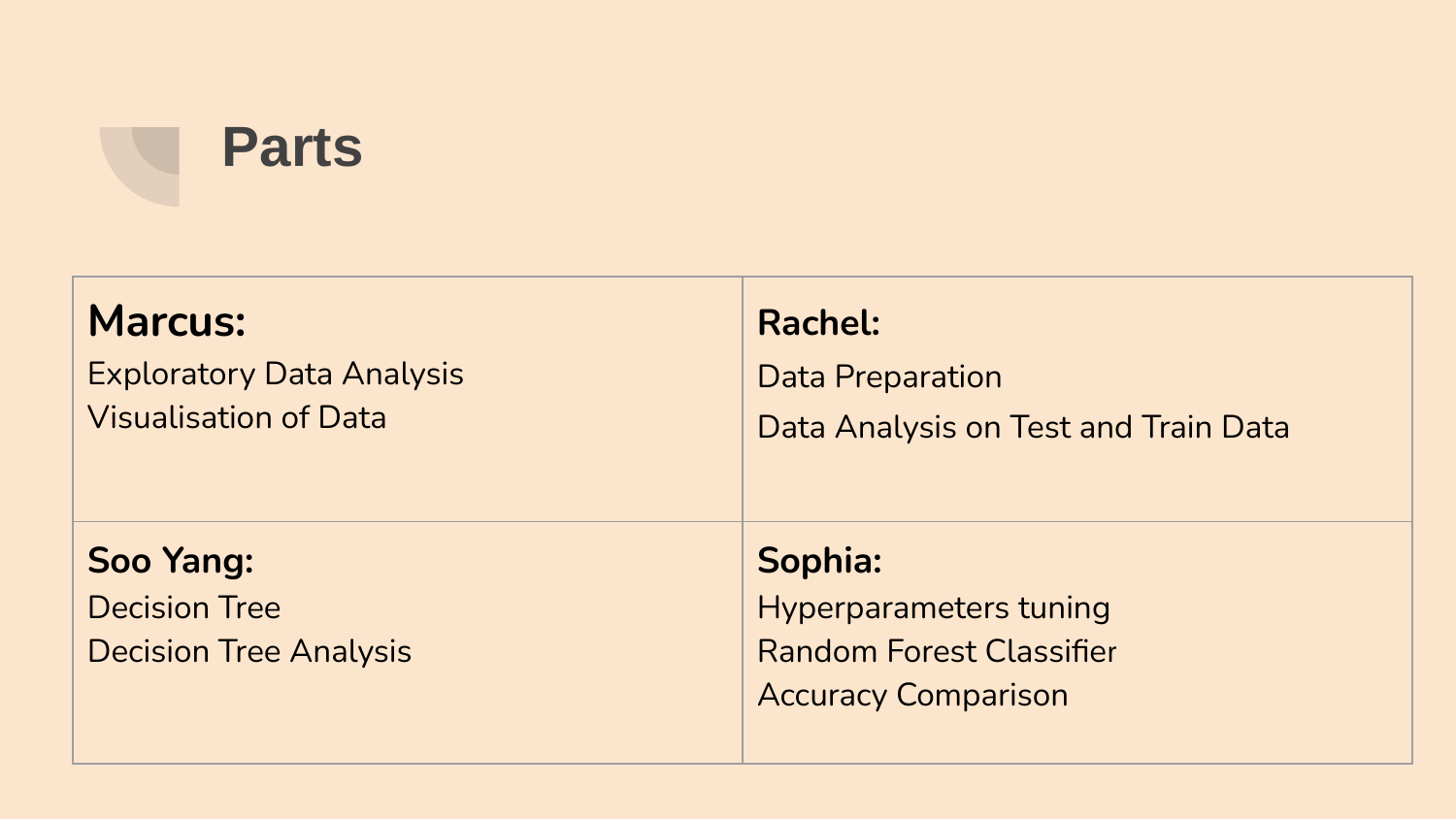

# Parts
| Marcus: Exploratory Data Analysis Visualisation of Data | Rachel: Data Preparation Data Analysis on Test and Train Data |
| --- | --- |
| Soo Yang: Decision Tree Decision Tree Analysis | Sophia: Hyperparameters tuning Random Forest Classifier Accuracy Comparison |